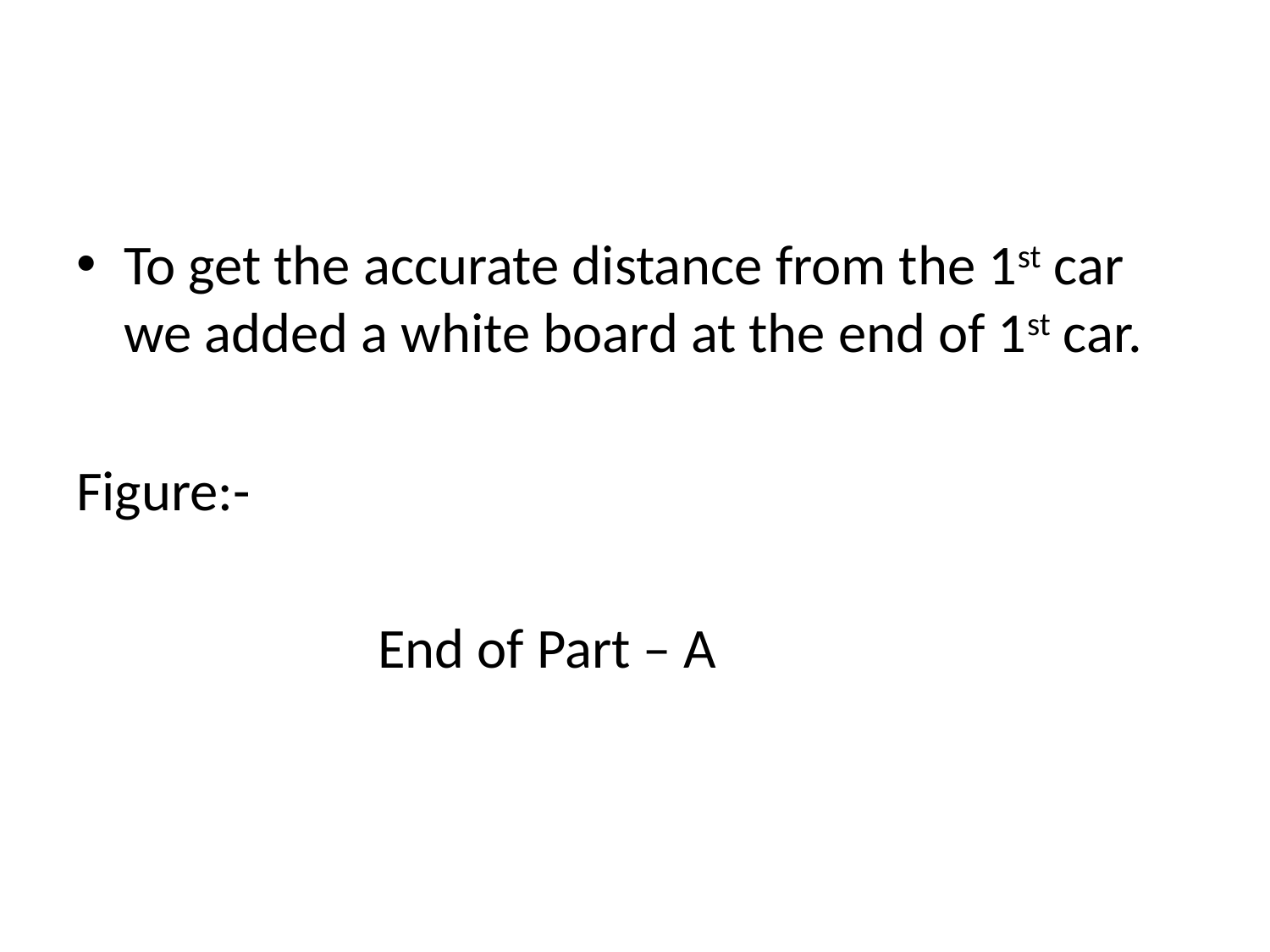

To get the accurate distance from the 1st car we added a white board at the end of 1st car.

Figure:-

			End of Part – A